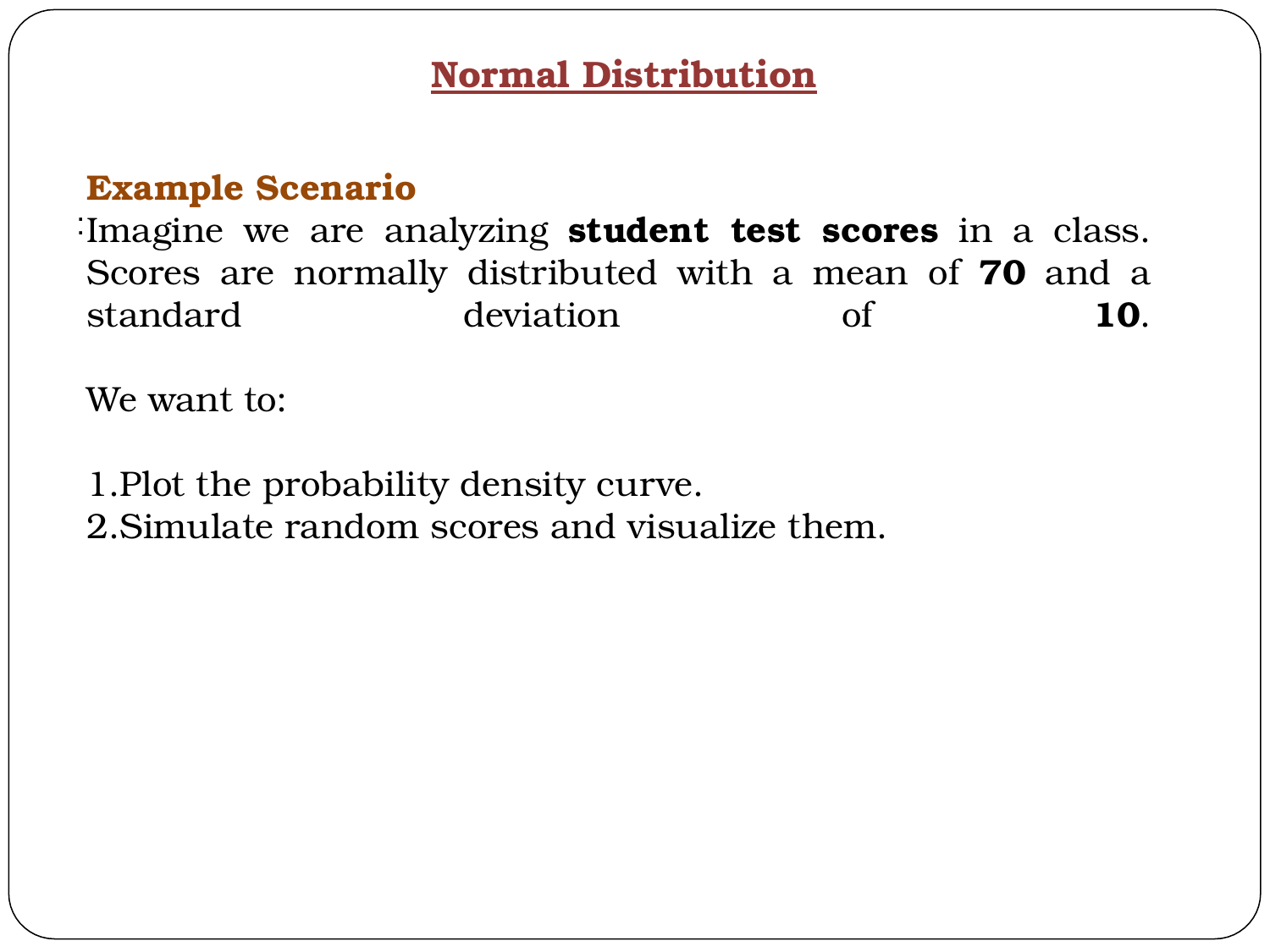

Normal Distribution

:
Example Scenario
Imagine we are analyzing student test scores in a class. Scores are normally distributed with a mean of 70 and a standard deviation of 10.
We want to:

Plot the probability density curve.
Simulate random scores and visualize them.